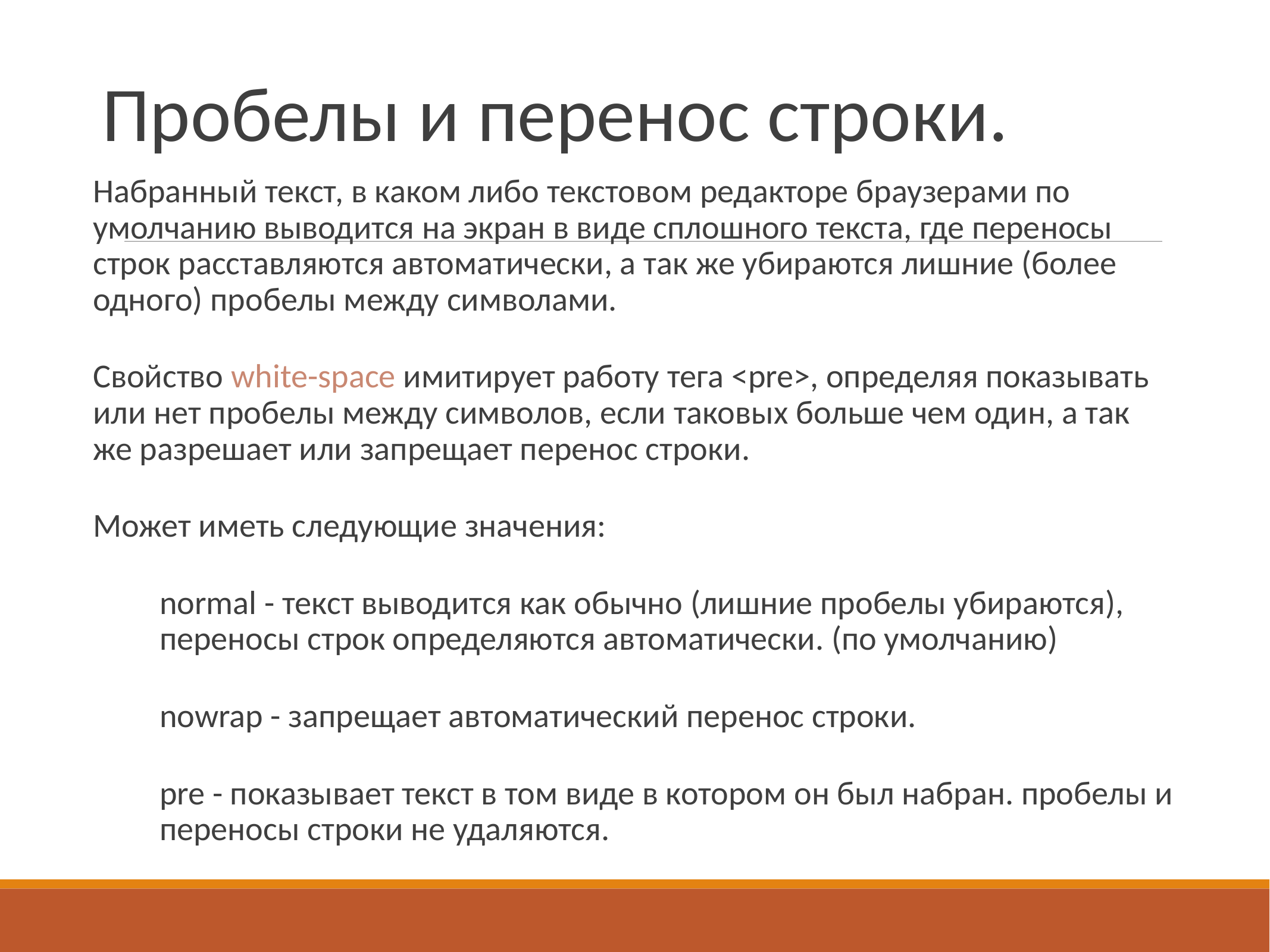

# Пробелы и перенос строки.
Набранный текст, в каком либо текстовом редакторе браузерами по умолчанию выводится на экран в виде сплошного текста, где переносы строк расставляются автоматически, а так же убираются лишние (более одного) пробелы между символами.
Свойство white-space имитирует работу тега <pre>, определяя показывать или нет пробелы между символов, если таковых больше чем один, а так же разрешает или запрещает перенос строки.
Может иметь следующие значения:
normal - текст выводится как обычно (лишние пробелы убираются), переносы строк определяются автоматически. (по умолчанию)
nowrap - запрещает автоматический перенос строки.
pre - показывает текст в том виде в котором он был набран. пробелы и переносы строки не удаляются.